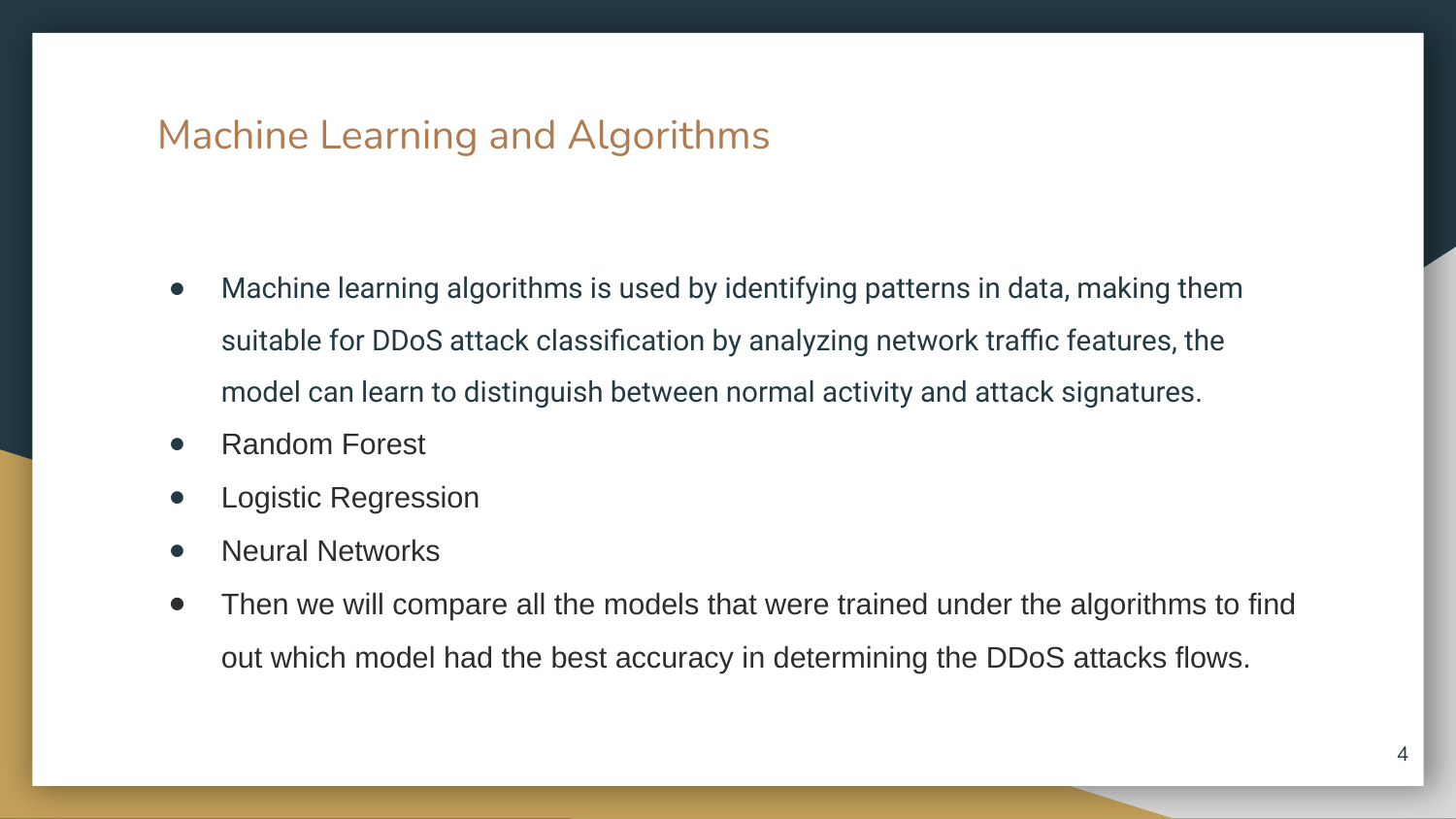

# Machine Learning and Algorithms
Machine learning algorithms is used by identifying patterns in data, making them suitable for DDoS attack classification by analyzing network traffic features, the model can learn to distinguish between normal activity and attack signatures.
Random Forest
Logistic Regression
Neural Networks
Then we will compare all the models that were trained under the algorithms to find out which model had the best accuracy in determining the DDoS attacks flows.

4